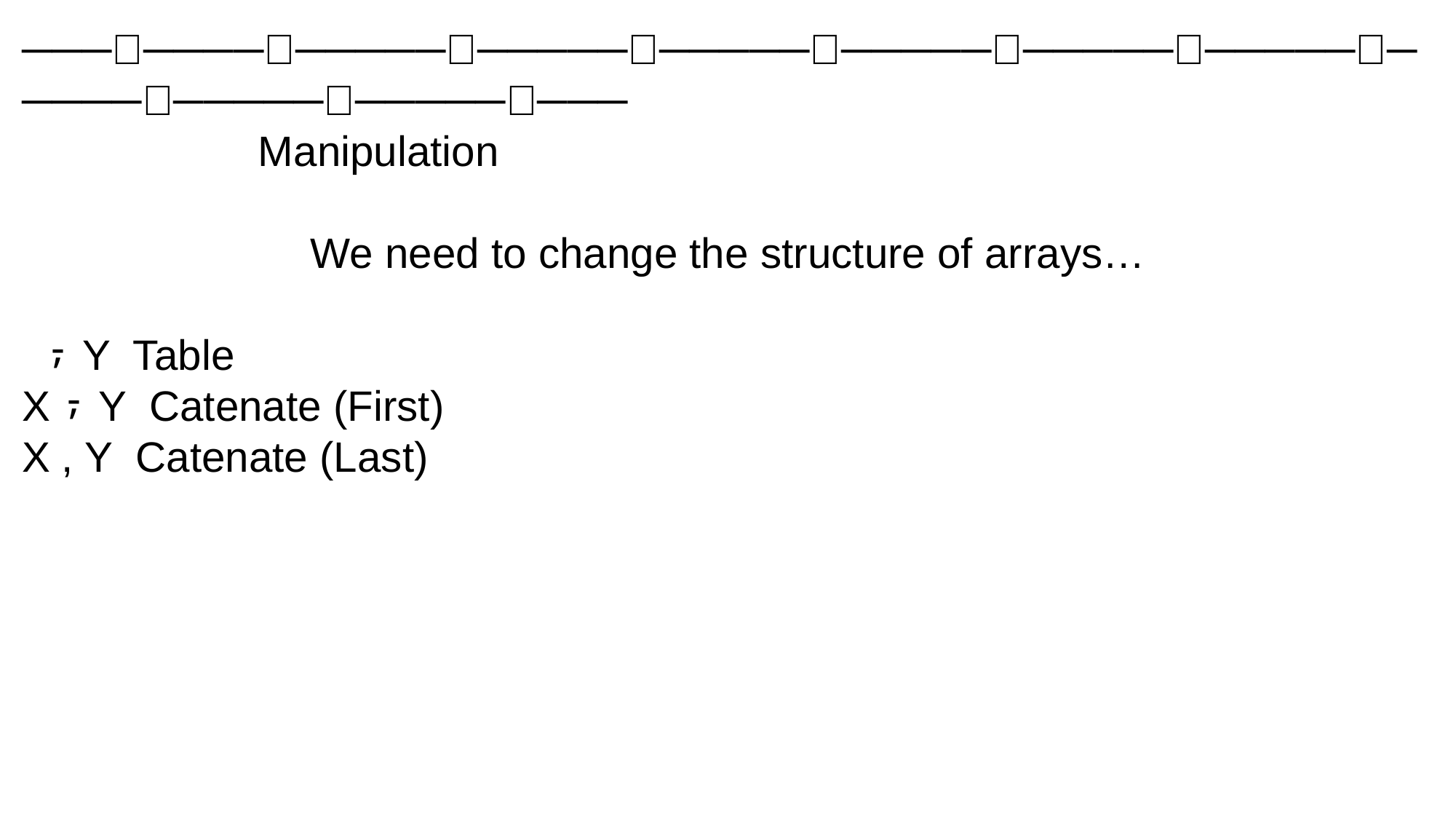

───􀓢────􀓢─────􀓢─────􀓥─────􀓢─────􀓢─────􀓢─────􀓢─────􀓢─────􀓢─────􀓢───
                    Manipulation

We need to change the structure of arrays…

  ⍪ Y  Table
X ⍪ Y  Catenate (First)
X , Y  Catenate (Last)